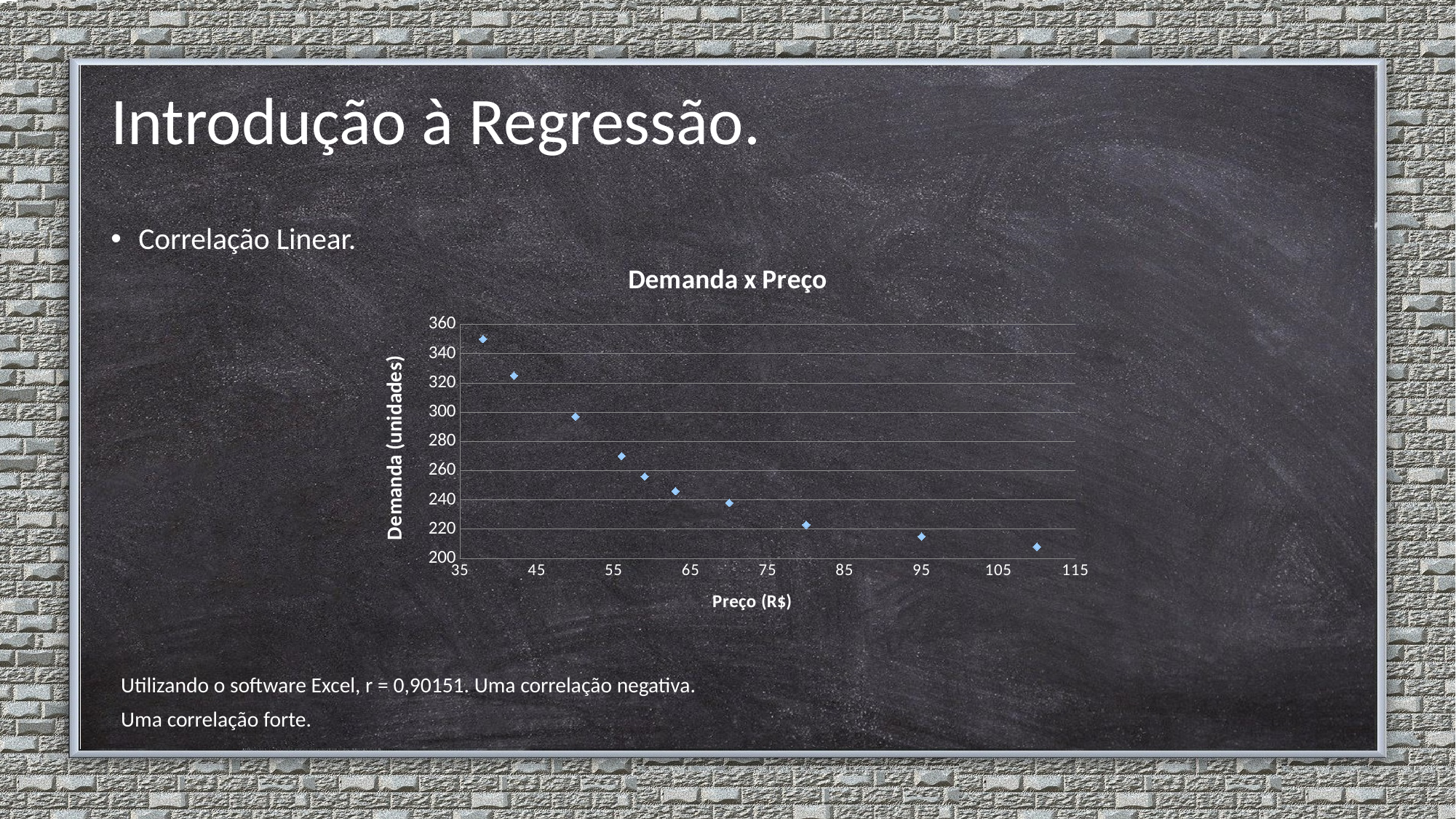

# Introdução à Regressão.
Correlação Linear.

Utilizando o software Excel, r = 0,90151. Uma correlação negativa.
Uma correlação forte.

### Chart: Demanda x Preço

| Category | Demanda (unidades) |
|---|---|